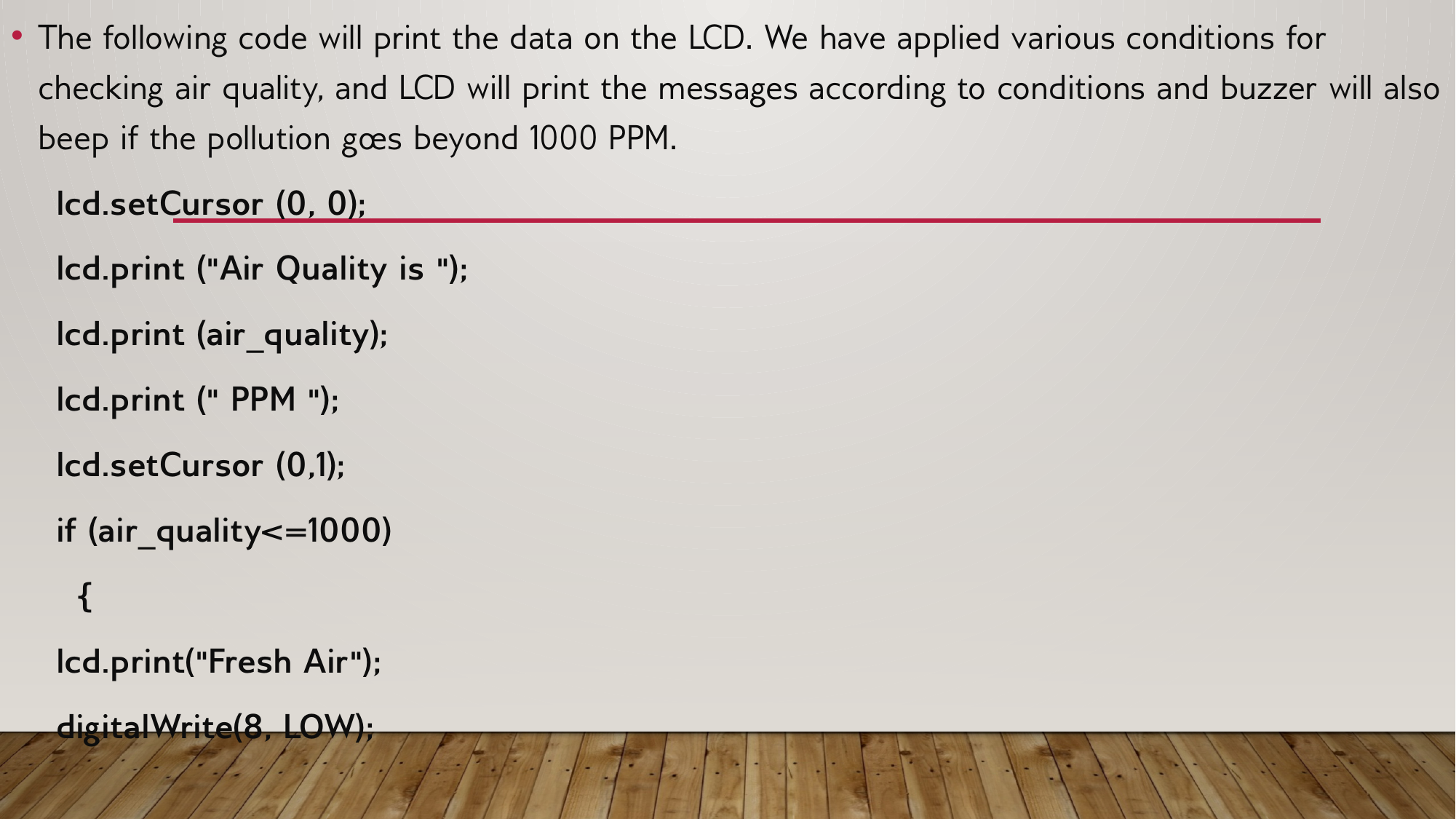

The following code will print the data on the LCD. We have applied various conditions for checking air quality, and LCD will print the messages according to conditions and buzzer will also beep if the pollution goes beyond 1000 PPM.
    lcd.setCursor (0, 0);
    lcd.print ("Air Quality is ");
    lcd.print (air_quality);
    lcd.print (" PPM ");
    lcd.setCursor (0,1);
    if (air_quality<=1000)
      {
    lcd.print("Fresh Air");
    digitalWrite(8, LOW);